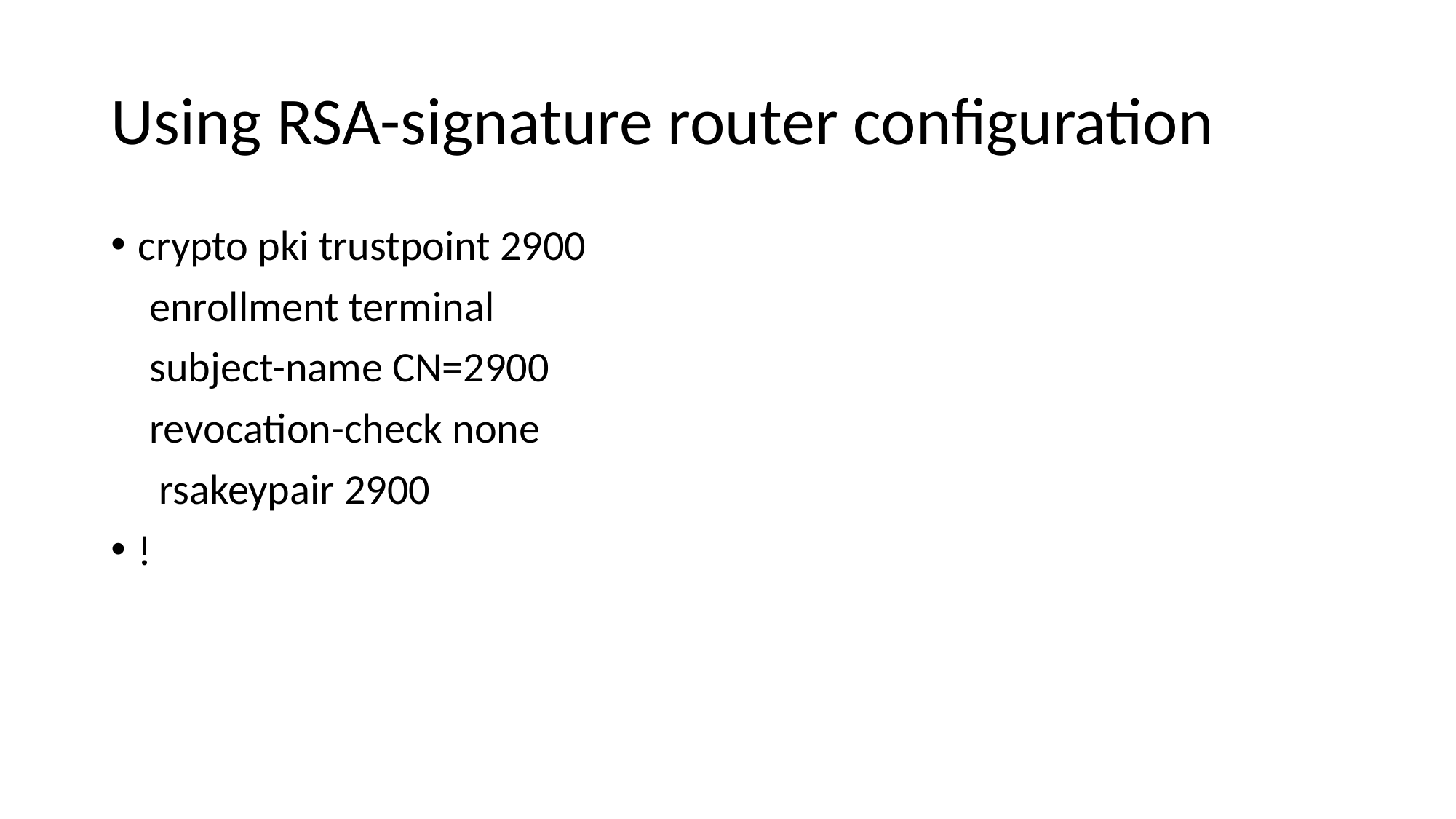

# Using RSA-signature router configuration
crypto pki trustpoint 2900
    enrollment terminal
    subject-name CN=2900
    revocation-check none
     rsakeypair 2900
!